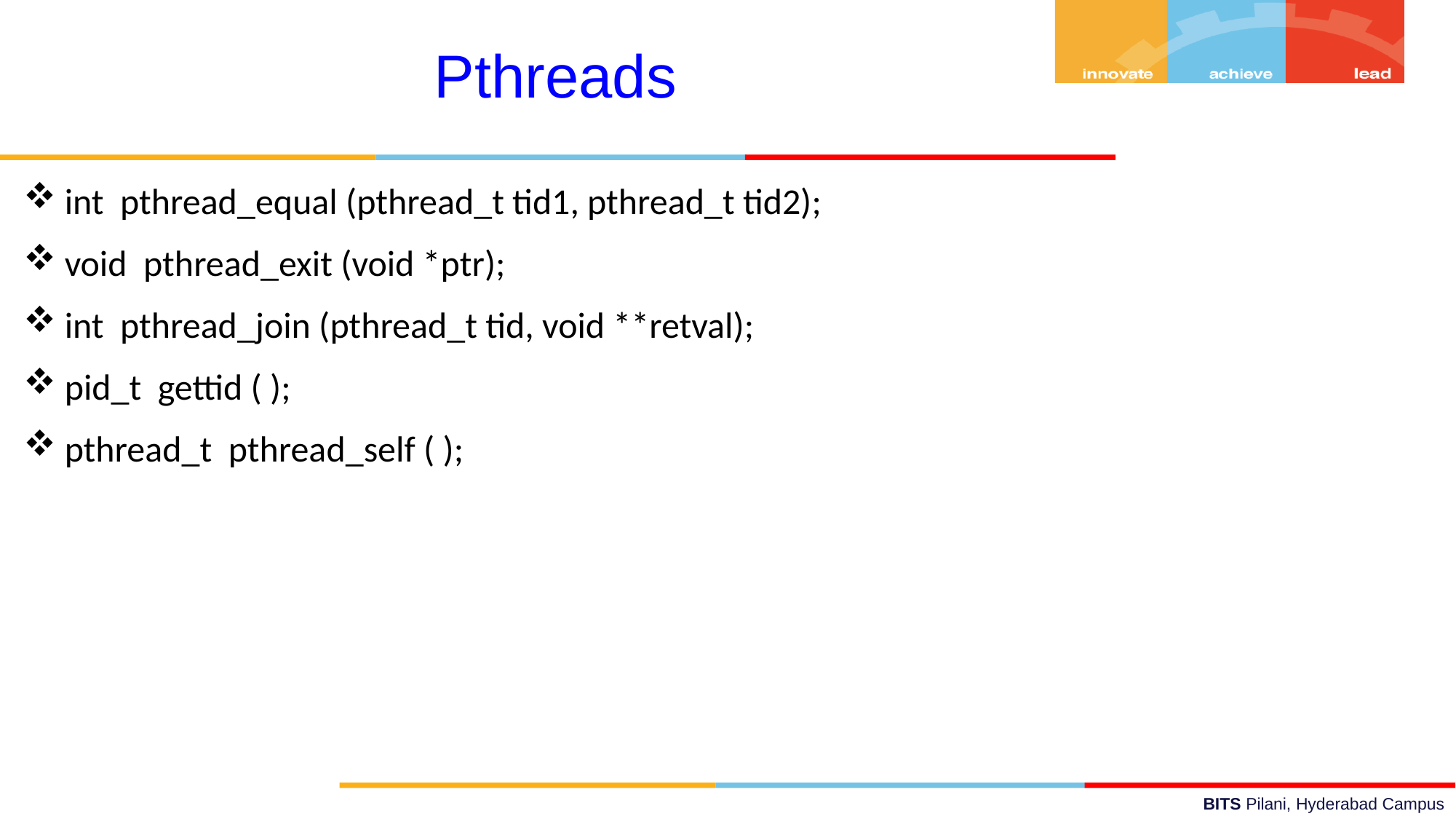

Pthreads
int  pthread_equal (pthread_t tid1, pthread_t tid2);
void  pthread_exit (void *ptr);
int  pthread_join (pthread_t tid, void **retval);
pid_t  gettid ( );
pthread_t  pthread_self ( );